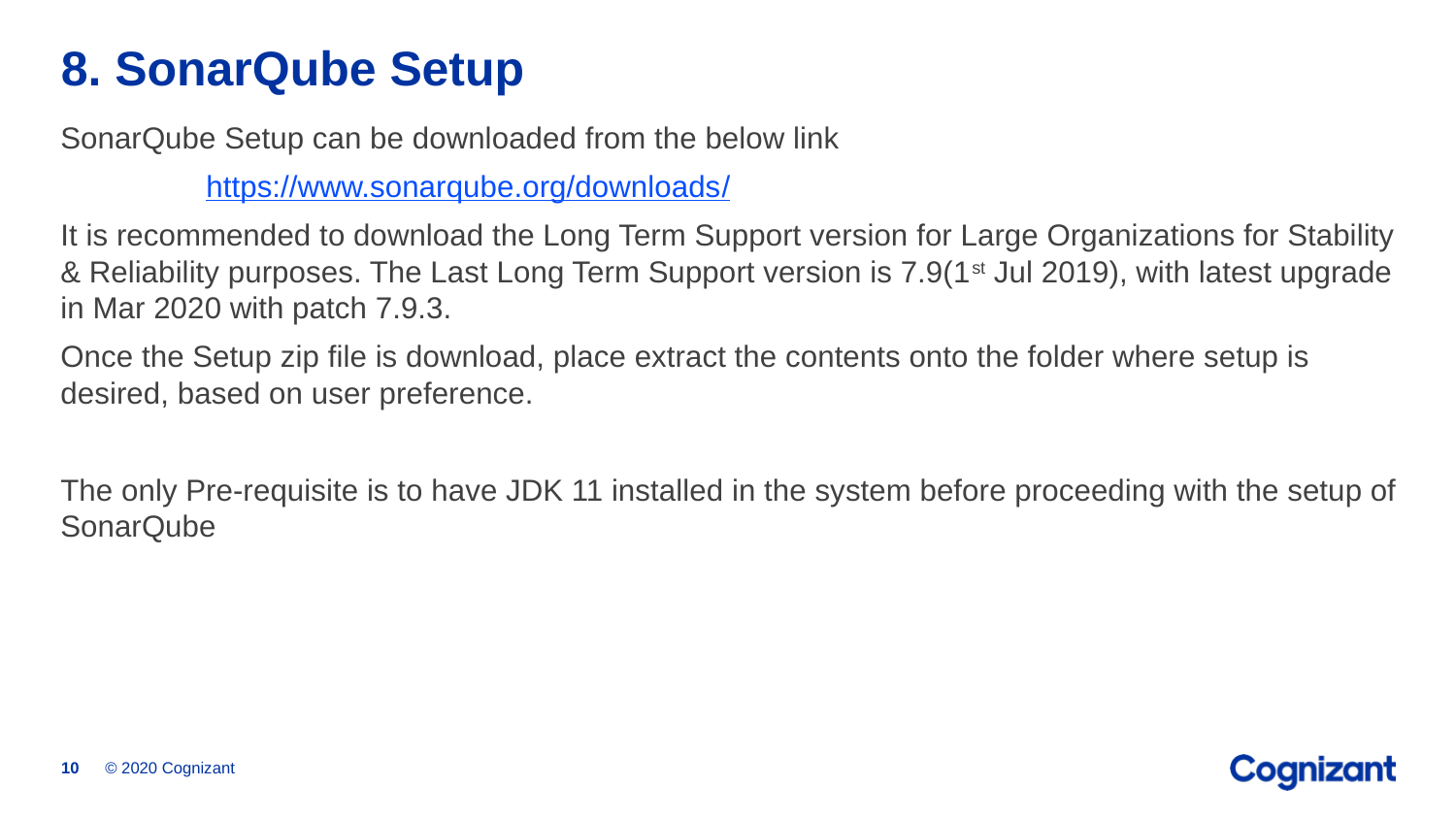

# 8. SonarQube Setup
SonarQube Setup can be downloaded from the below link
	https://www.sonarqube.org/downloads/
It is recommended to download the Long Term Support version for Large Organizations for Stability & Reliability purposes. The Last Long Term Support version is 7.9(1st Jul 2019), with latest upgrade in Mar 2020 with patch 7.9.3.
Once the Setup zip file is download, place extract the contents onto the folder where setup is desired, based on user preference.

The only Pre-requisite is to have JDK 11 installed in the system before proceeding with the setup of SonarQube

© 2020 Cognizant
10